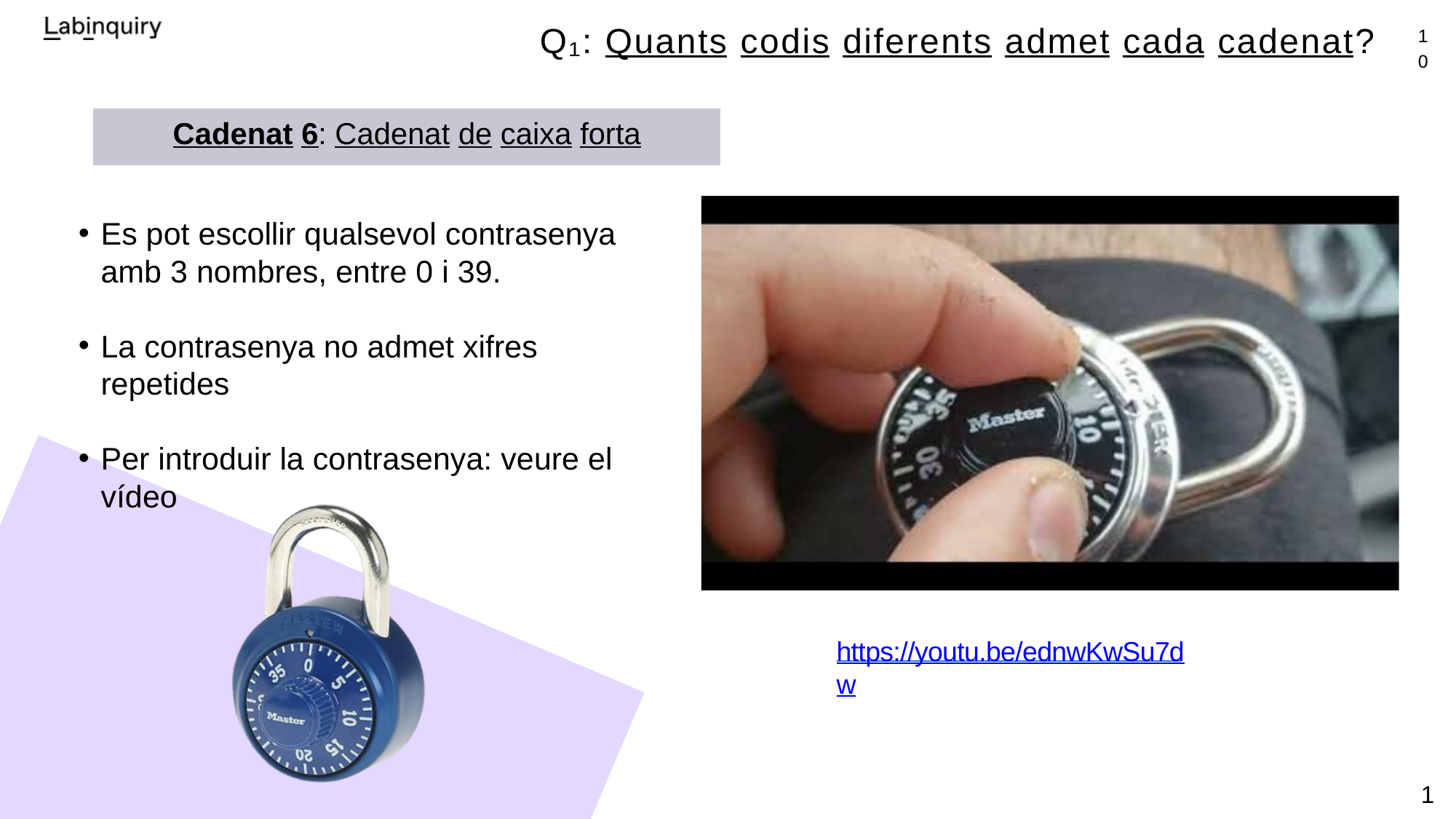

Q₁: Quants codis diferents admet cada cadenat?
10

Cadenat 6: Cadenat de caixa forta

Es pot escollir qualsevol contrasenya amb 3 nombres, entre 0 i 39.

La contrasenya no admet xifres repetides

Per introduir la contrasenya: veure el vídeo

https://youtu.be/ednwKwSu7dw

10